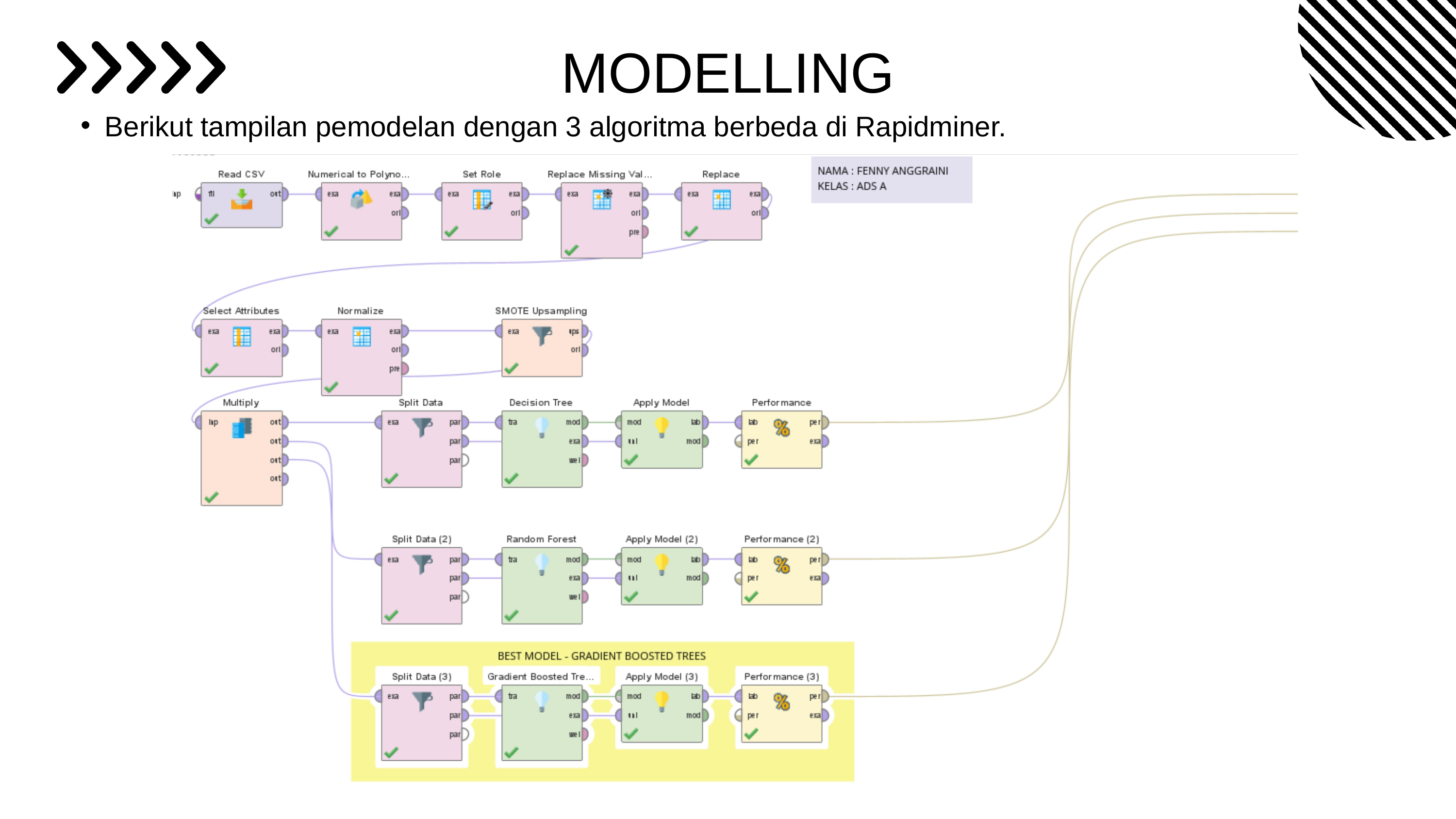

MODELLING

Berikut tampilan pemodelan dengan 3 algoritma berbeda di Rapidminer.